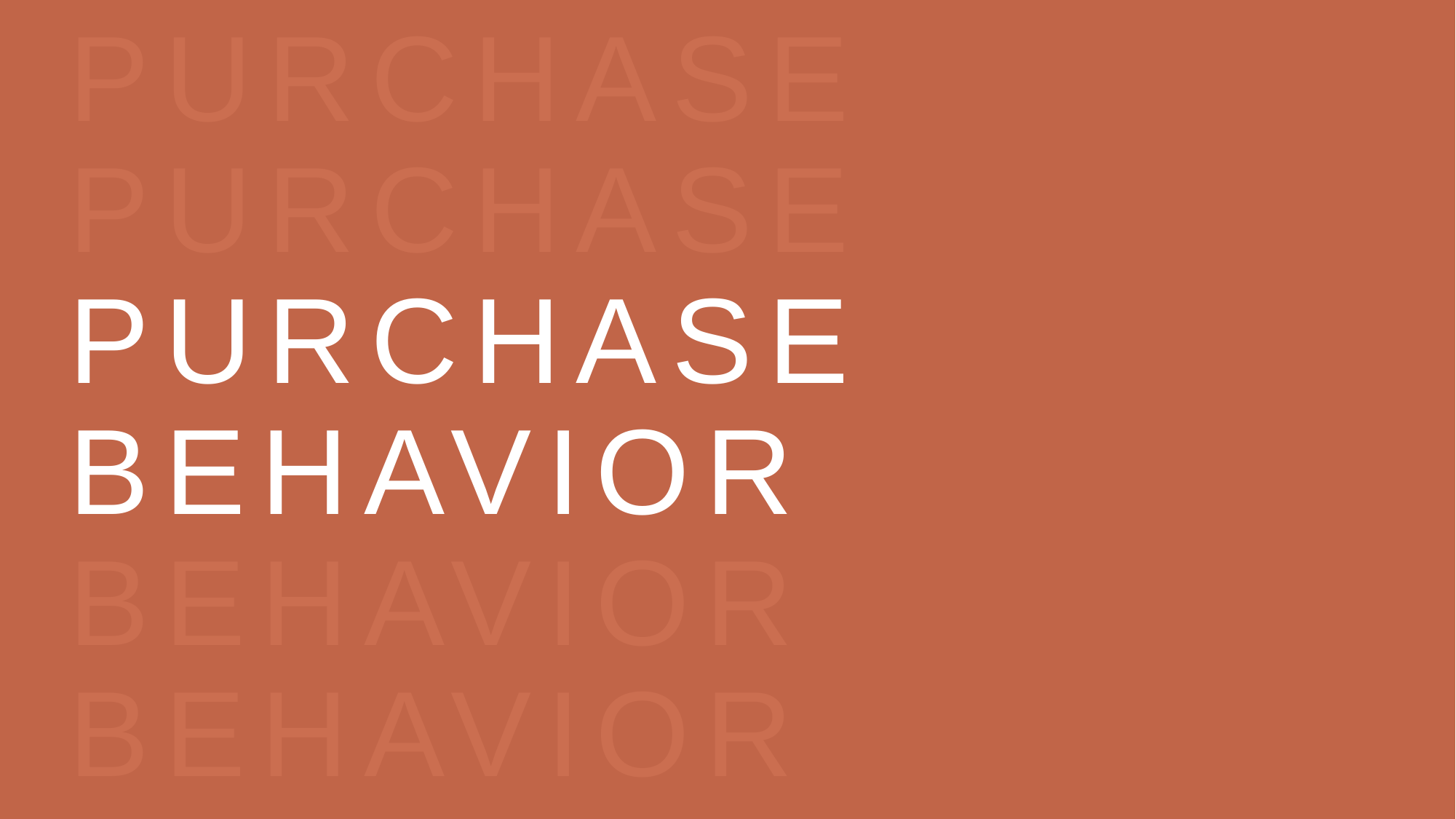

# PURCHASE PURCHASE PURCHASE BEHAVIOR BEHAVIOR BEHAVIOR